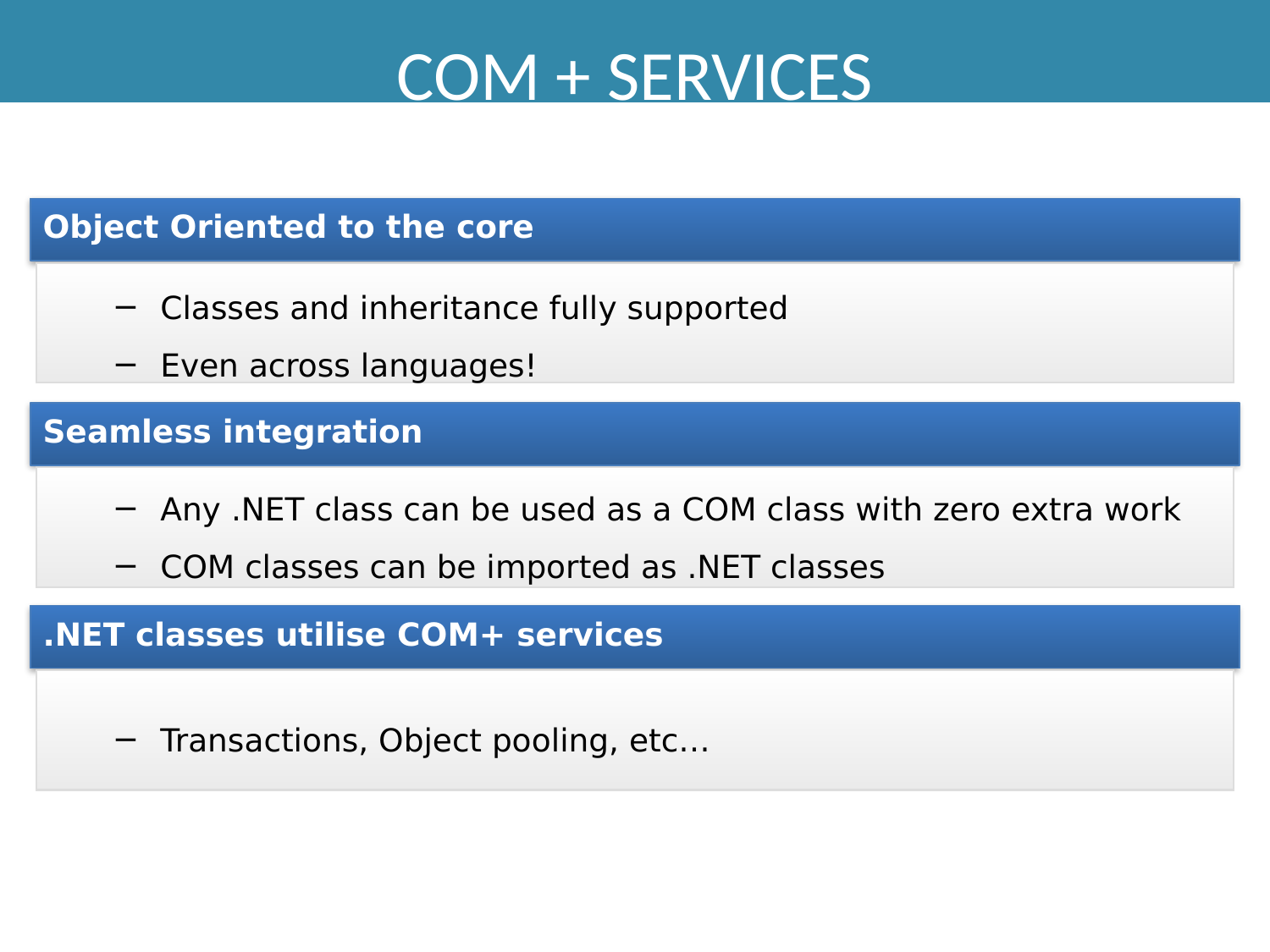

# COM + SERVICES
Object Oriented to the core
Classes and inheritance fully supported
Even across languages!
Seamless integration
Any .NET class can be used as a COM class with zero extra work
COM classes can be imported as .NET classes
.NET classes utilise COM+ services
Transactions, Object pooling, etc…